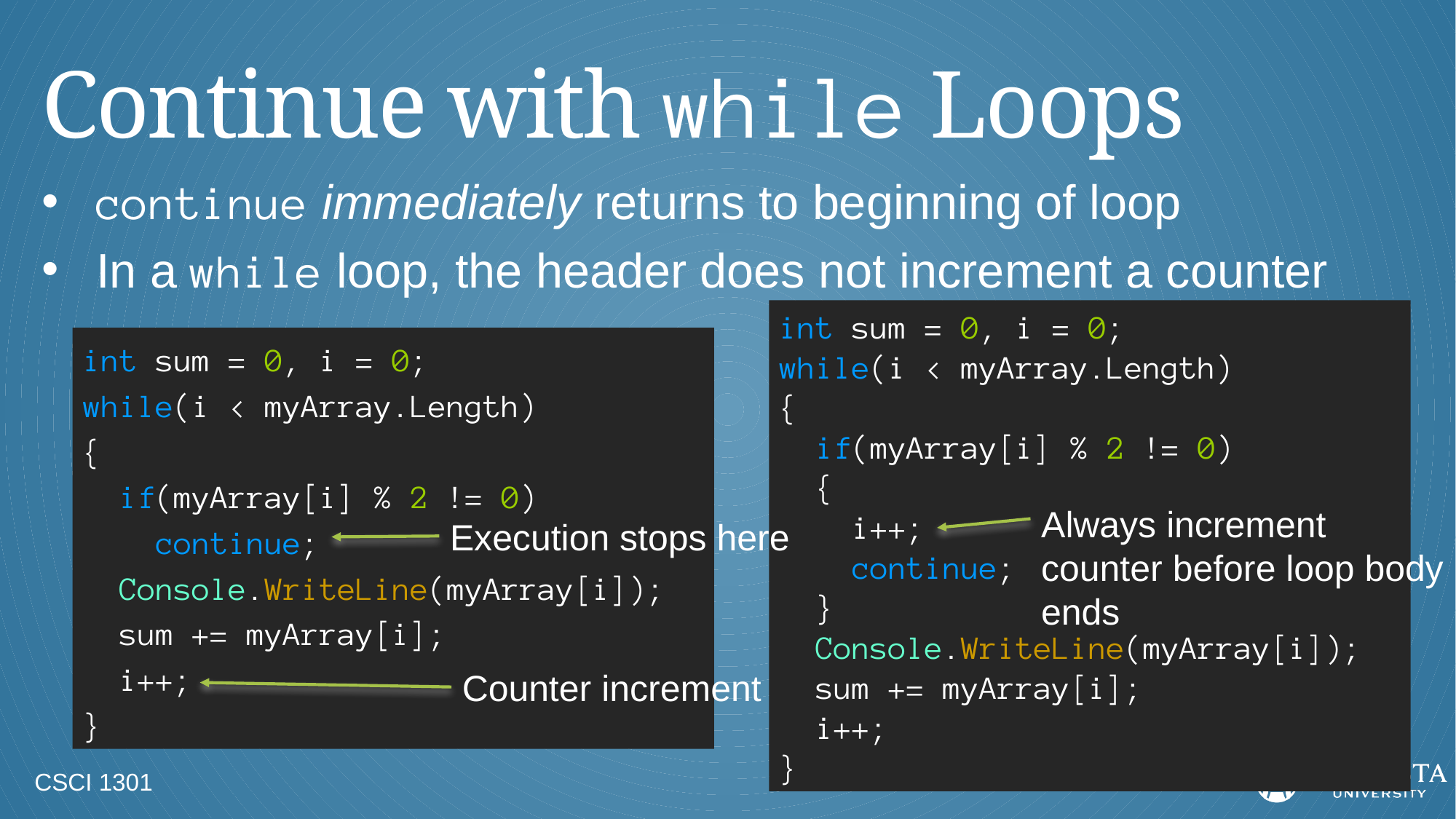

# Continue with while Loops
continue immediately returns to beginning of loop
In a while loop, the header does not increment a counter
int sum = 0, i = 0;
while(i < myArray.Length)
{
  if(myArray[i] % 2 != 0)
  {
    i++;
    continue;
  }
  Console.WriteLine(myArray[i]);
  sum += myArray[i];
  i++;
}
int sum = 0, i = 0;
while(i < myArray.Length)
{
  if(myArray[i] % 2 != 0)
    continue;
  Console.WriteLine(myArray[i]);
  sum += myArray[i];
  i++;
}
Always increment counter before loop body ends
Execution stops here
Counter increment
CSCI 1301